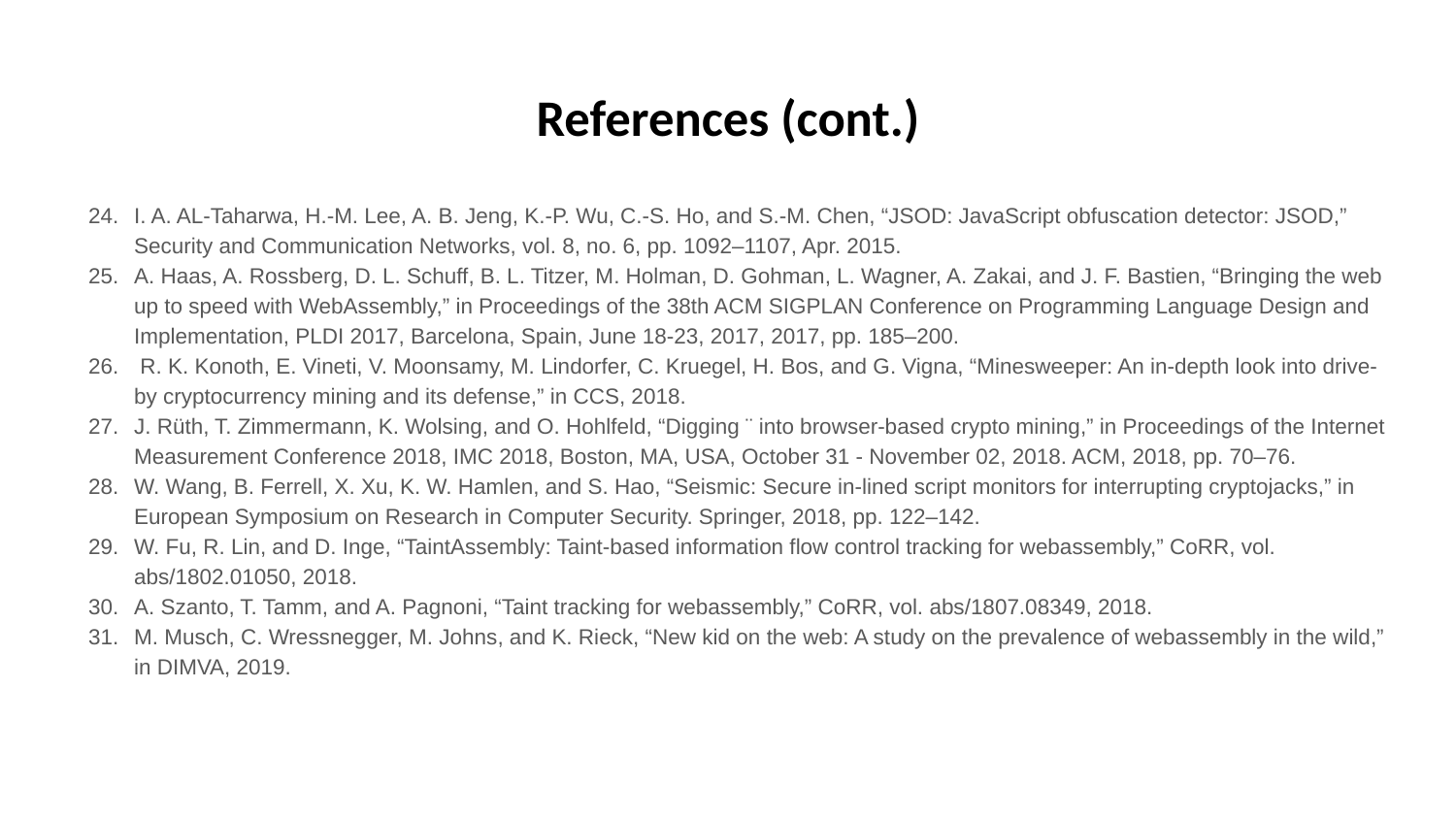

# References (cont.)
I. A. AL-Taharwa, H.-M. Lee, A. B. Jeng, K.-P. Wu, C.-S. Ho, and S.-M. Chen, “JSOD: JavaScript obfuscation detector: JSOD,” Security and Communication Networks, vol. 8, no. 6, pp. 1092–1107, Apr. 2015.
A. Haas, A. Rossberg, D. L. Schuff, B. L. Titzer, M. Holman, D. Gohman, L. Wagner, A. Zakai, and J. F. Bastien, “Bringing the web up to speed with WebAssembly,” in Proceedings of the 38th ACM SIGPLAN Conference on Programming Language Design and Implementation, PLDI 2017, Barcelona, Spain, June 18-23, 2017, 2017, pp. 185–200.
 R. K. Konoth, E. Vineti, V. Moonsamy, M. Lindorfer, C. Kruegel, H. Bos, and G. Vigna, “Minesweeper: An in-depth look into drive-by cryptocurrency mining and its defense,” in CCS, 2018.
J. Rüth, T. Zimmermann, K. Wolsing, and O. Hohlfeld, “Digging ¨ into browser-based crypto mining,” in Proceedings of the Internet Measurement Conference 2018, IMC 2018, Boston, MA, USA, October 31 - November 02, 2018. ACM, 2018, pp. 70–76.
W. Wang, B. Ferrell, X. Xu, K. W. Hamlen, and S. Hao, “Seismic: Secure in-lined script monitors for interrupting cryptojacks,” in European Symposium on Research in Computer Security. Springer, 2018, pp. 122–142.
W. Fu, R. Lin, and D. Inge, “TaintAssembly: Taint-based information flow control tracking for webassembly,” CoRR, vol. abs/1802.01050, 2018.
A. Szanto, T. Tamm, and A. Pagnoni, “Taint tracking for webassembly,” CoRR, vol. abs/1807.08349, 2018.
M. Musch, C. Wressnegger, M. Johns, and K. Rieck, “New kid on the web: A study on the prevalence of webassembly in the wild,” in DIMVA, 2019.